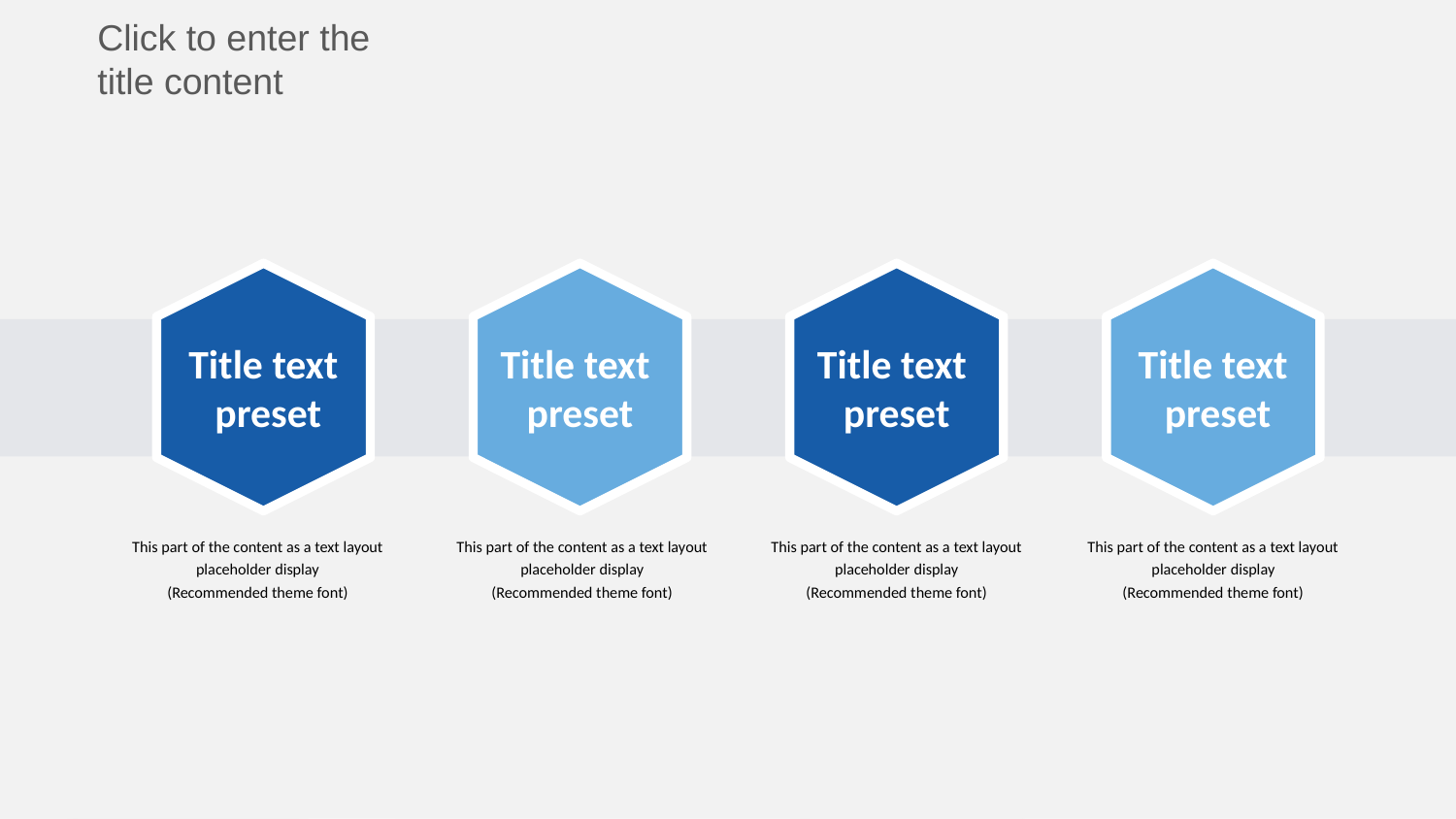

Click to enter the title content
Title text
 preset
This part of the content as a text layout placeholder display
(Recommended theme font)
Title text
preset
This part of the content as a text layout placeholder display
(Recommended theme font)
Title text
preset
This part of the content as a text layout placeholder display
(Recommended theme font)
Title text
 preset
This part of the content as a text layout placeholder display
(Recommended theme font)